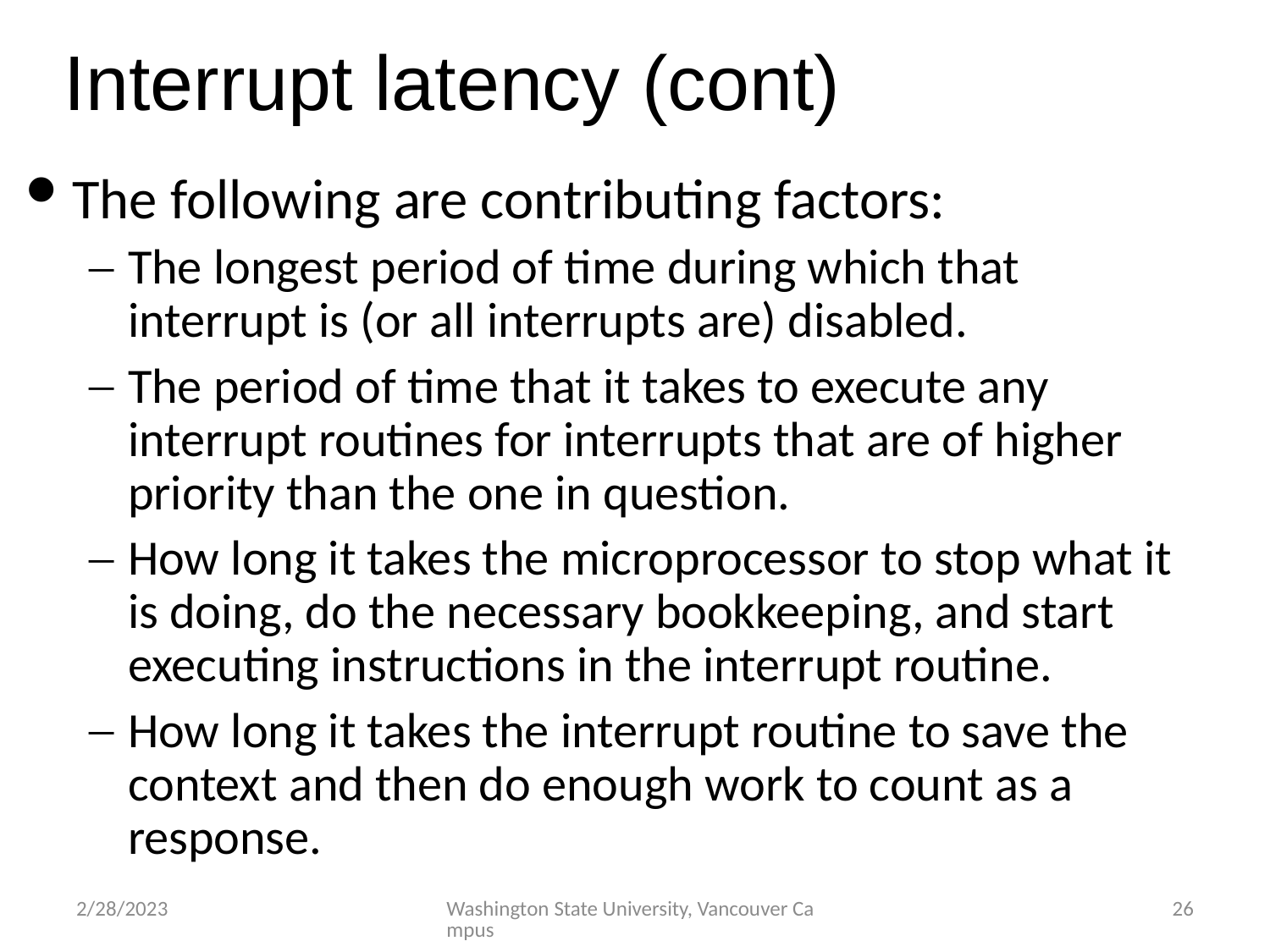

Interrupt latency (cont)
The following are contributing factors:
The longest period of time during which that interrupt is (or all interrupts are) disabled.
The period of time that it takes to execute any interrupt routines for interrupts that are of higher priority than the one in question.
How long it takes the microprocessor to stop what it is doing, do the necessary bookkeeping, and start executing instructions in the interrupt routine.
How long it takes the interrupt routine to save the context and then do enough work to count as a response.
2/28/2023
Washington State University, Vancouver Campus
26